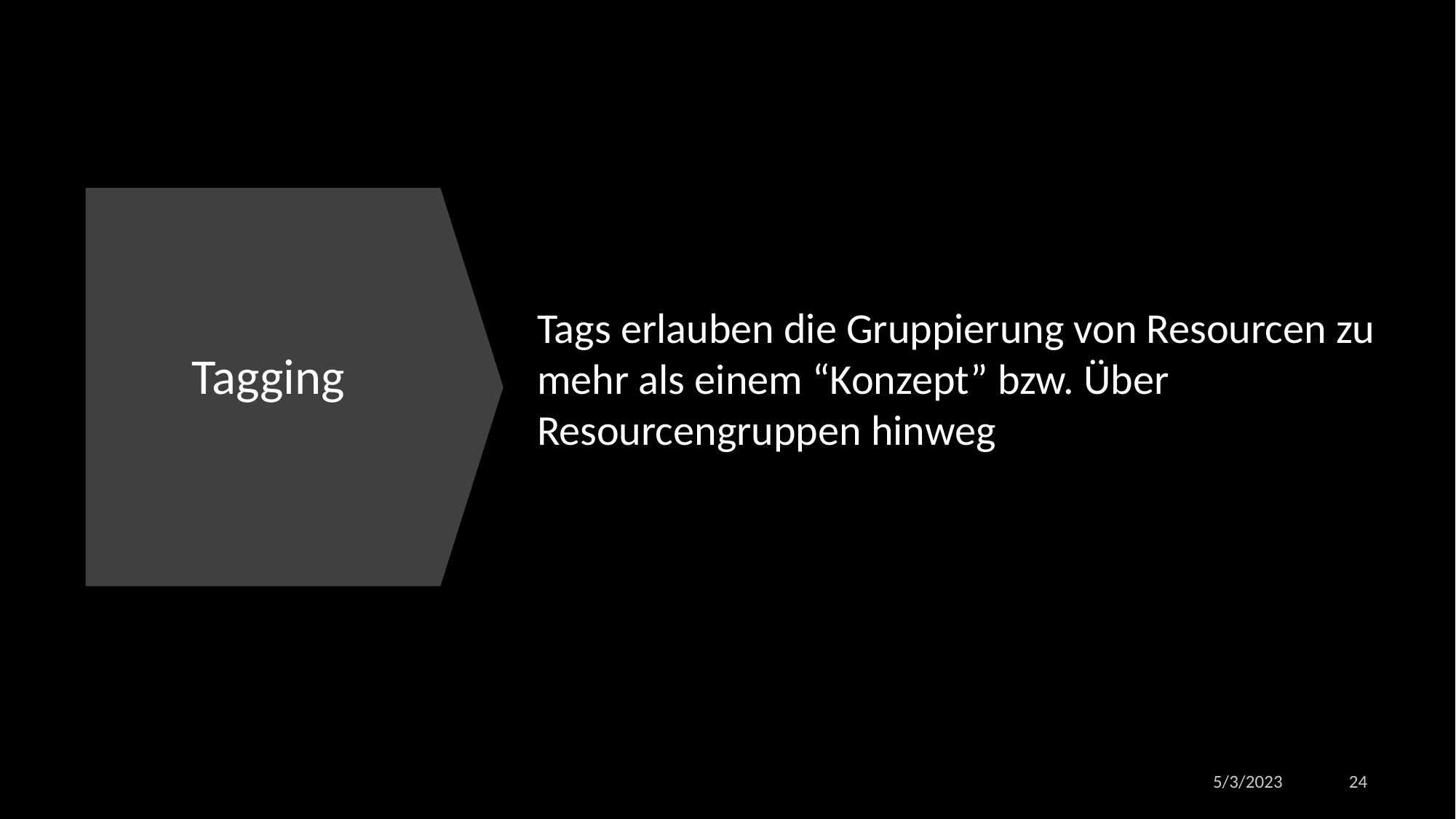

# Tagging
Tags erlauben die Gruppierung von Resourcen zu mehr als einem “Konzept” bzw. Über Resourcengruppen hinweg
5/3/2023
24